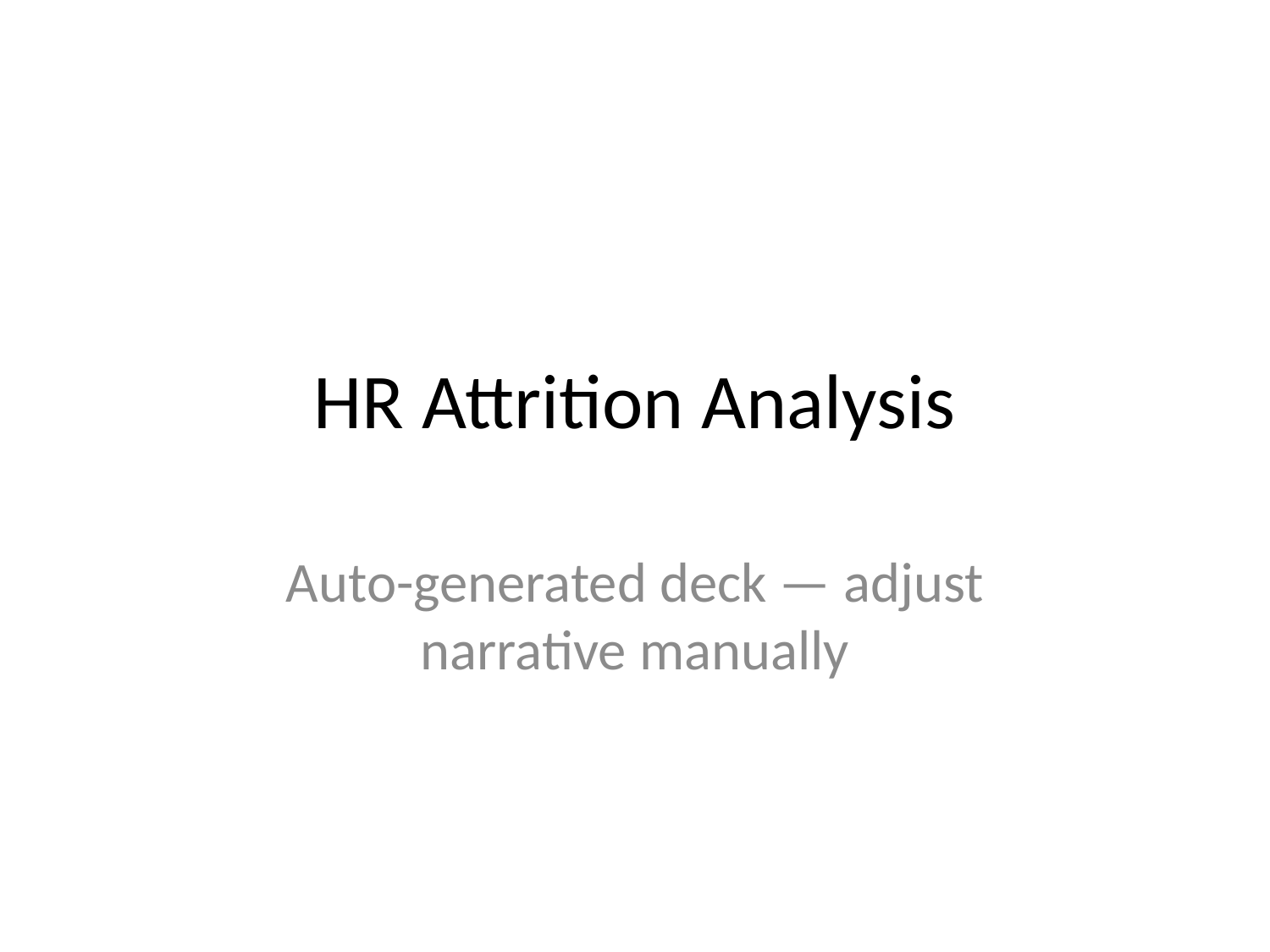

# HR Attrition Analysis
Auto-generated deck — adjust narrative manually